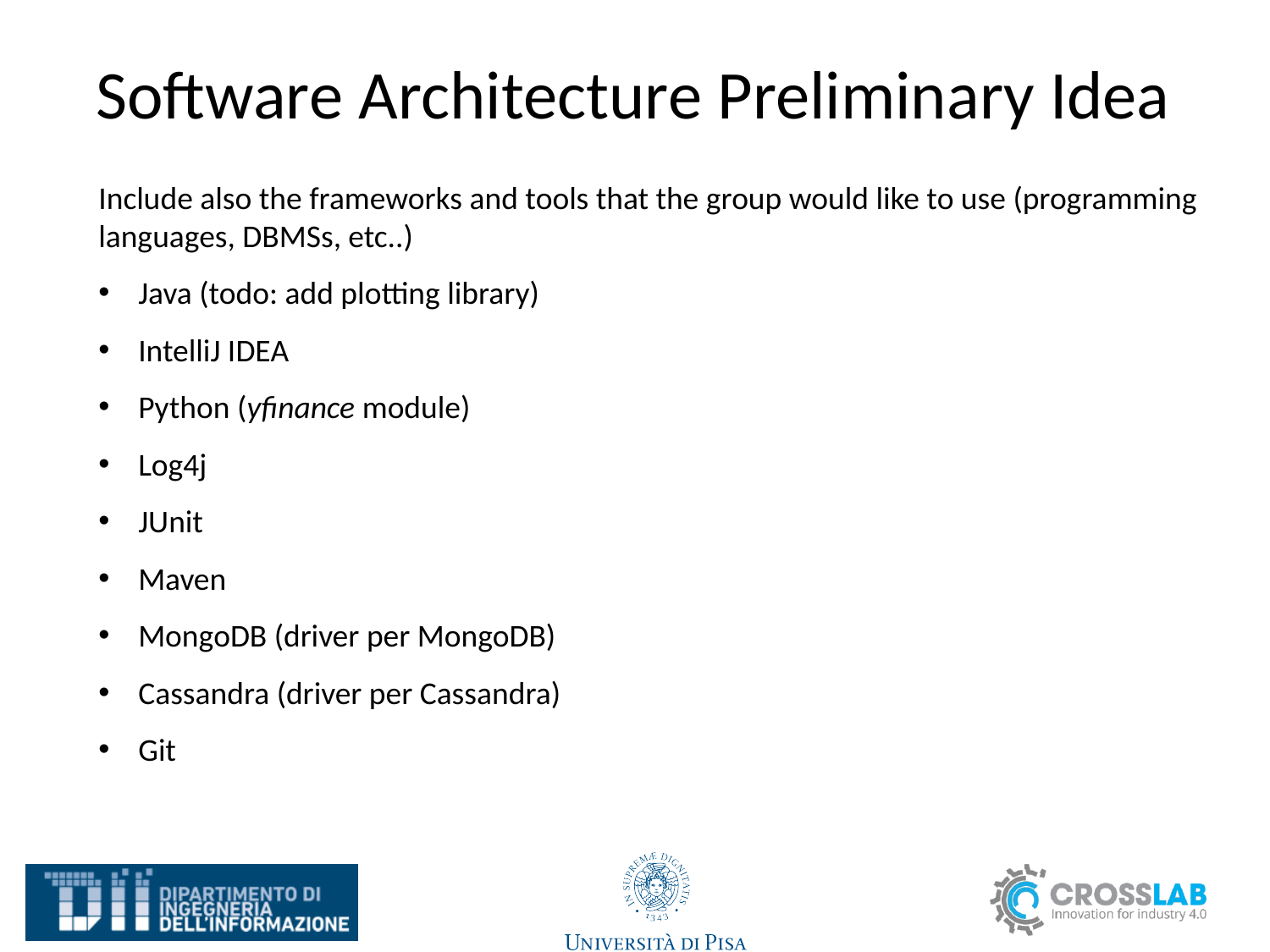

# Software Architecture Preliminary Idea
Include also the frameworks and tools that the group would like to use (programming languages, DBMSs, etc..)
Java (todo: add plotting library)
IntelliJ IDEA
Python (yfinance module)
Log4j
JUnit
Maven
MongoDB (driver per MongoDB)
Cassandra (driver per Cassandra)
Git